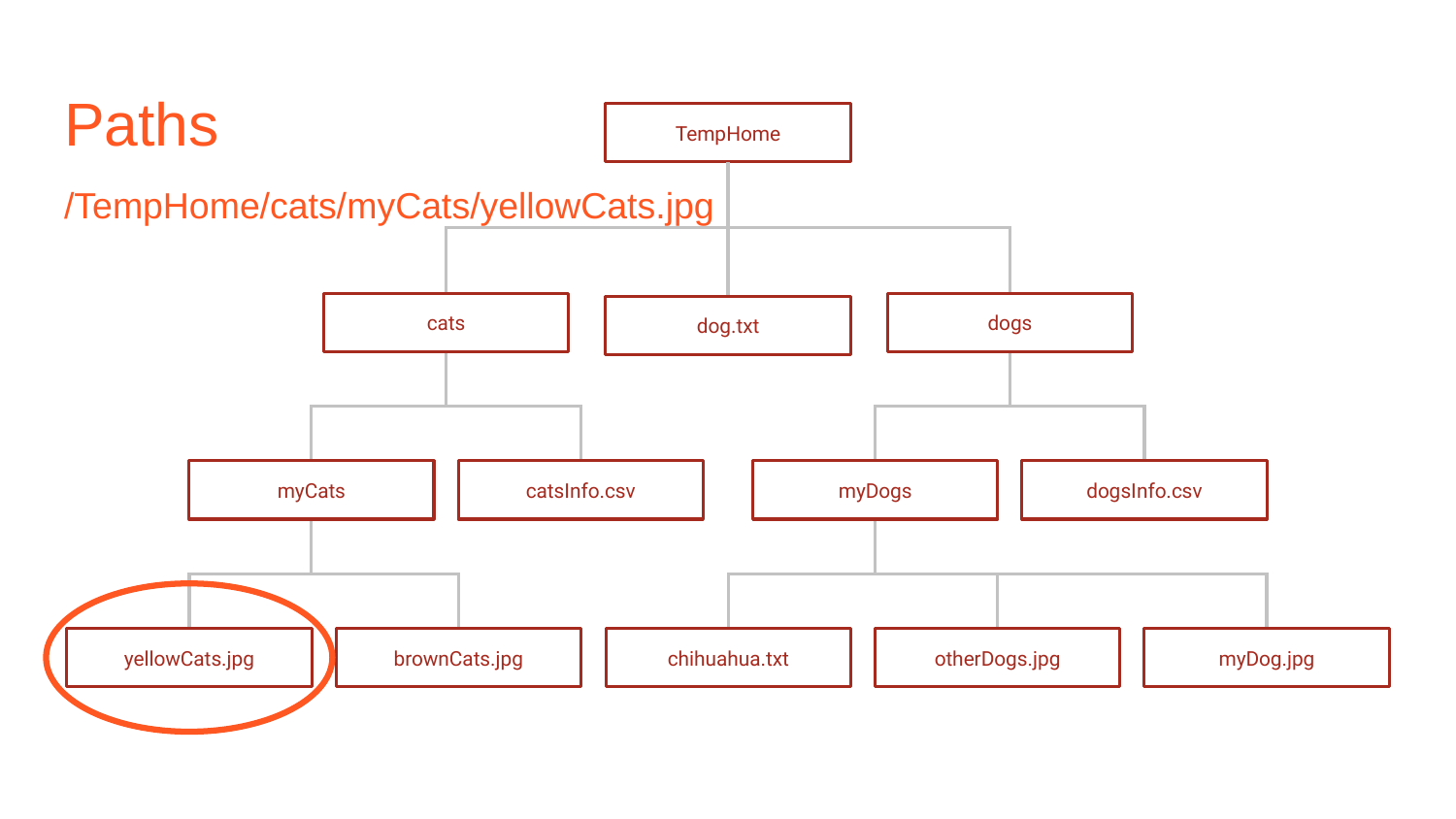

# Paths
/TempHome/cats/myCats/yellowCats.jpg
TempHome
cats
dogs
dog.txt
myCats
catsInfo.csv
myDogs
dogsInfo.csv

yellowCats.jpg
brownCats.jpg
chihuahua.txt
otherDogs.jpg
myDog.jpg